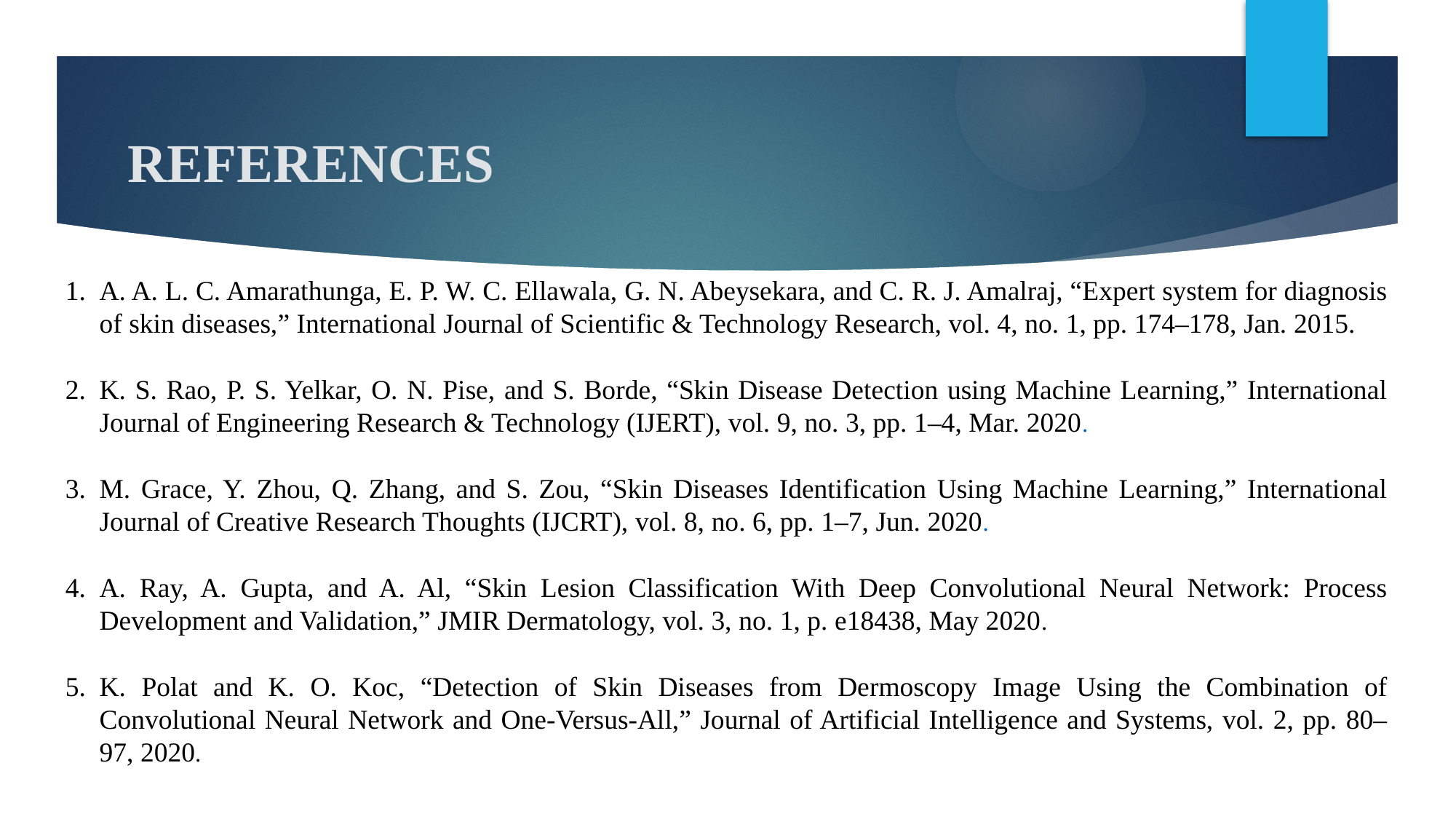

# REFERENCES
A. A. L. C. Amarathunga, E. P. W. C. Ellawala, G. N. Abeysekara, and C. R. J. Amalraj, “Expert system for diagnosis of skin diseases,” International Journal of Scientific & Technology Research, vol. 4, no. 1, pp. 174–178, Jan. 2015.
K. S. Rao, P. S. Yelkar, O. N. Pise, and S. Borde, “Skin Disease Detection using Machine Learning,” International Journal of Engineering Research & Technology (IJERT), vol. 9, no. 3, pp. 1–4, Mar. 2020.
M. Grace, Y. Zhou, Q. Zhang, and S. Zou, “Skin Diseases Identification Using Machine Learning,” International Journal of Creative Research Thoughts (IJCRT), vol. 8, no. 6, pp. 1–7, Jun. 2020.
A. Ray, A. Gupta, and A. Al, “Skin Lesion Classification With Deep Convolutional Neural Network: Process Development and Validation,” JMIR Dermatology, vol. 3, no. 1, p. e18438, May 2020.
K. Polat and K. O. Koc, “Detection of Skin Diseases from Dermoscopy Image Using the Combination of Convolutional Neural Network and One-Versus-All,” Journal of Artificial Intelligence and Systems, vol. 2, pp. 80–97, 2020.